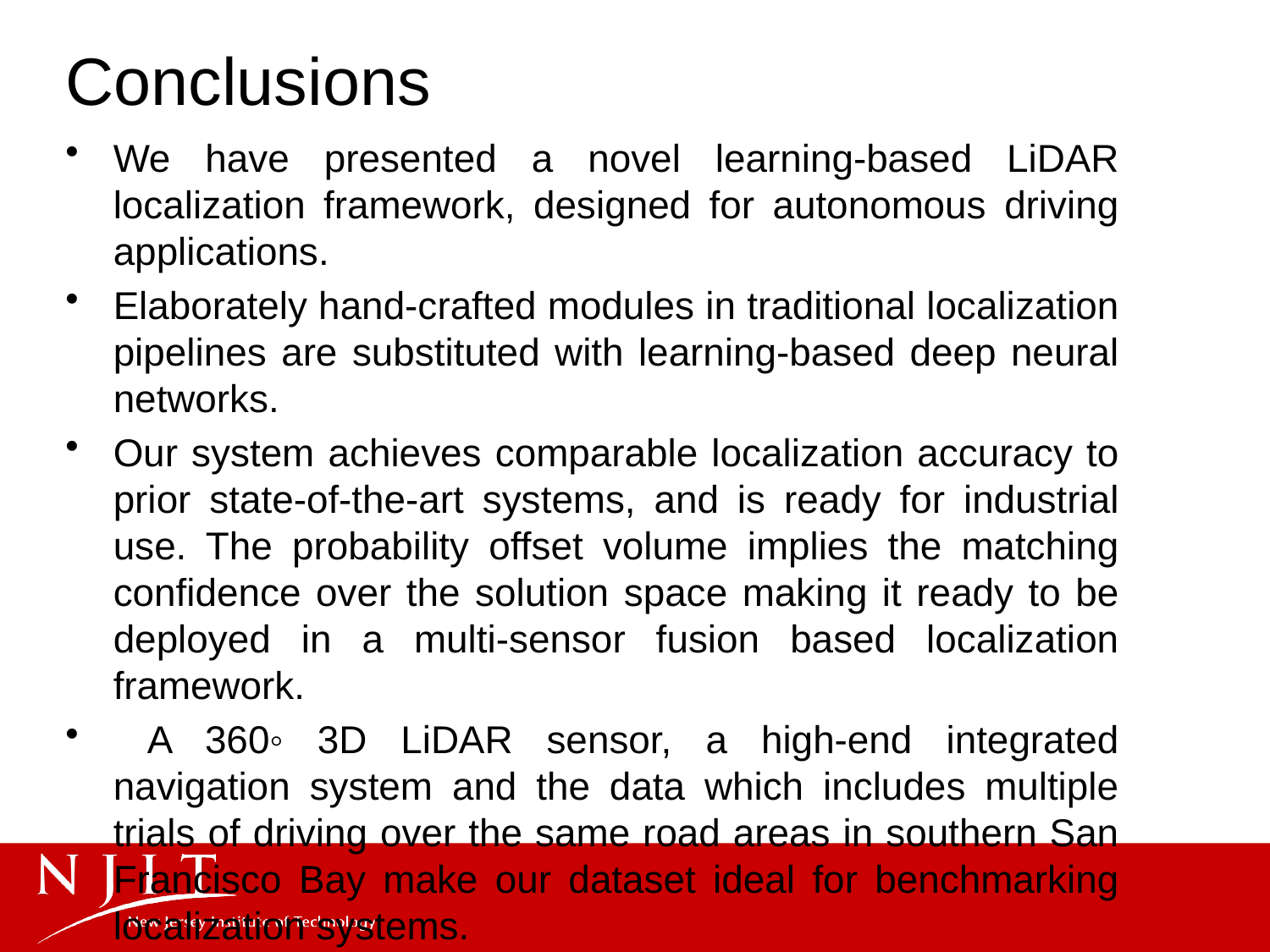

# Conclusions
We have presented a novel learning-based LiDAR localization framework, designed for autonomous driving applications.
Elaborately hand-crafted modules in traditional localization pipelines are substituted with learning-based deep neural networks.
Our system achieves comparable localization accuracy to prior state-of-the-art systems, and is ready for industrial use. The probability offset volume implies the matching confidence over the solution space making it ready to be deployed in a multi-sensor fusion based localization framework.
 A 360◦ 3D LiDAR sensor, a high-end integrated navigation system and the data which includes multiple trials of driving over the same road areas in southern San Francisco Bay make our dataset ideal for benchmarking localization systems.